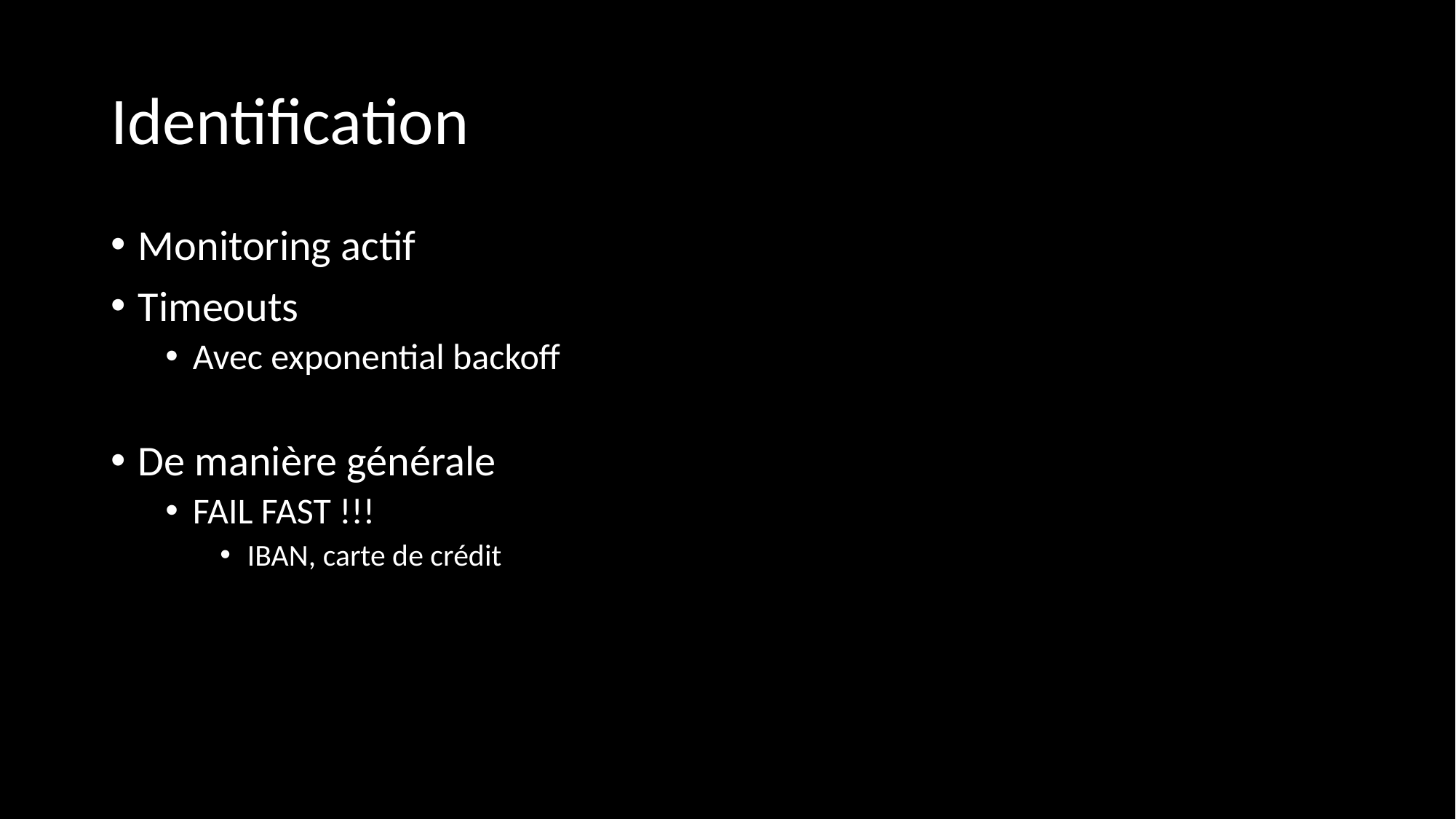

# Identification
Monitoring actif
Timeouts
Avec exponential backoff

De manière générale
FAIL FAST !!!
IBAN, carte de crédit